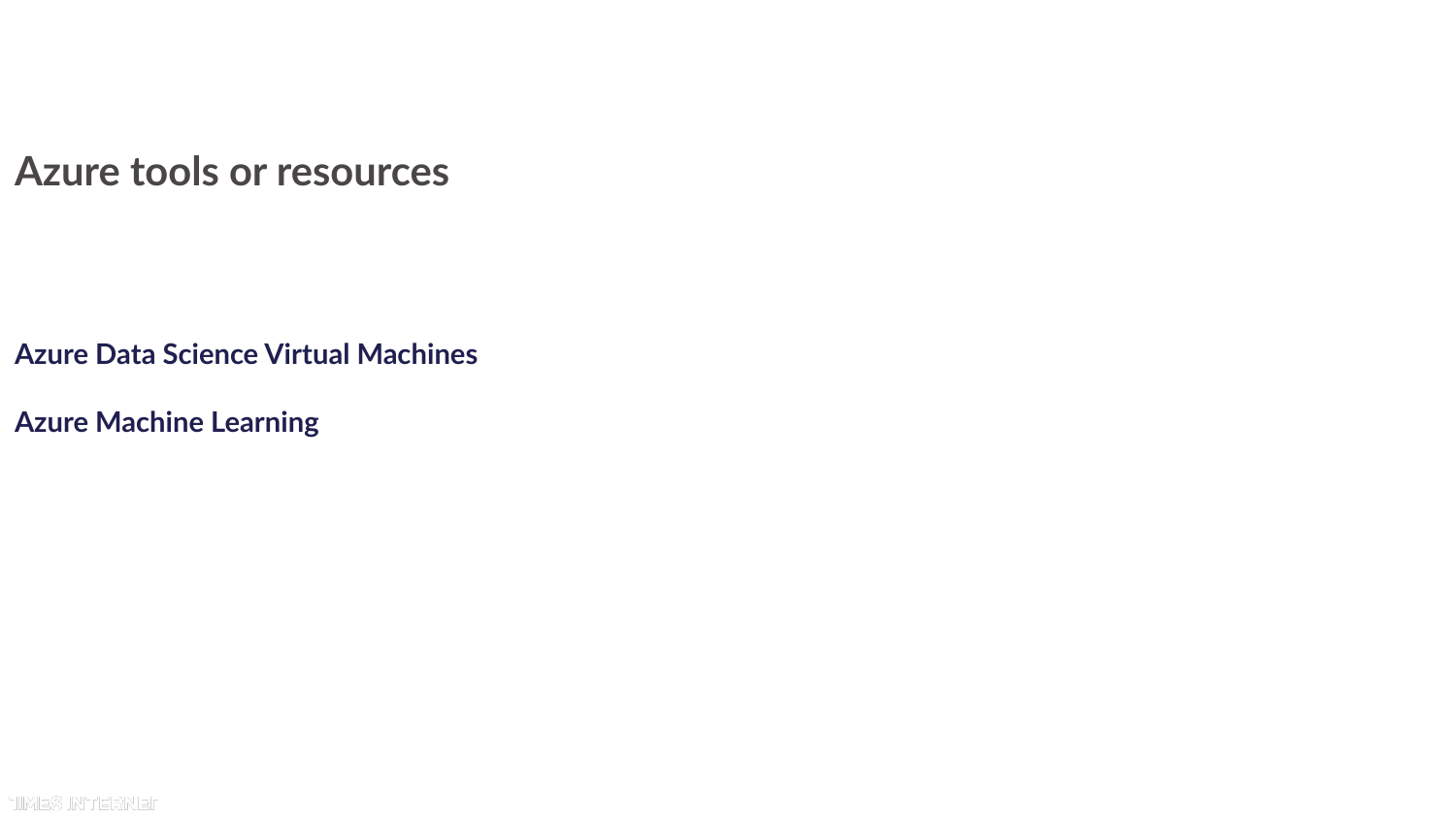

# Azure tools or resources
Azure Data Science Virtual Machines
Azure Machine Learning